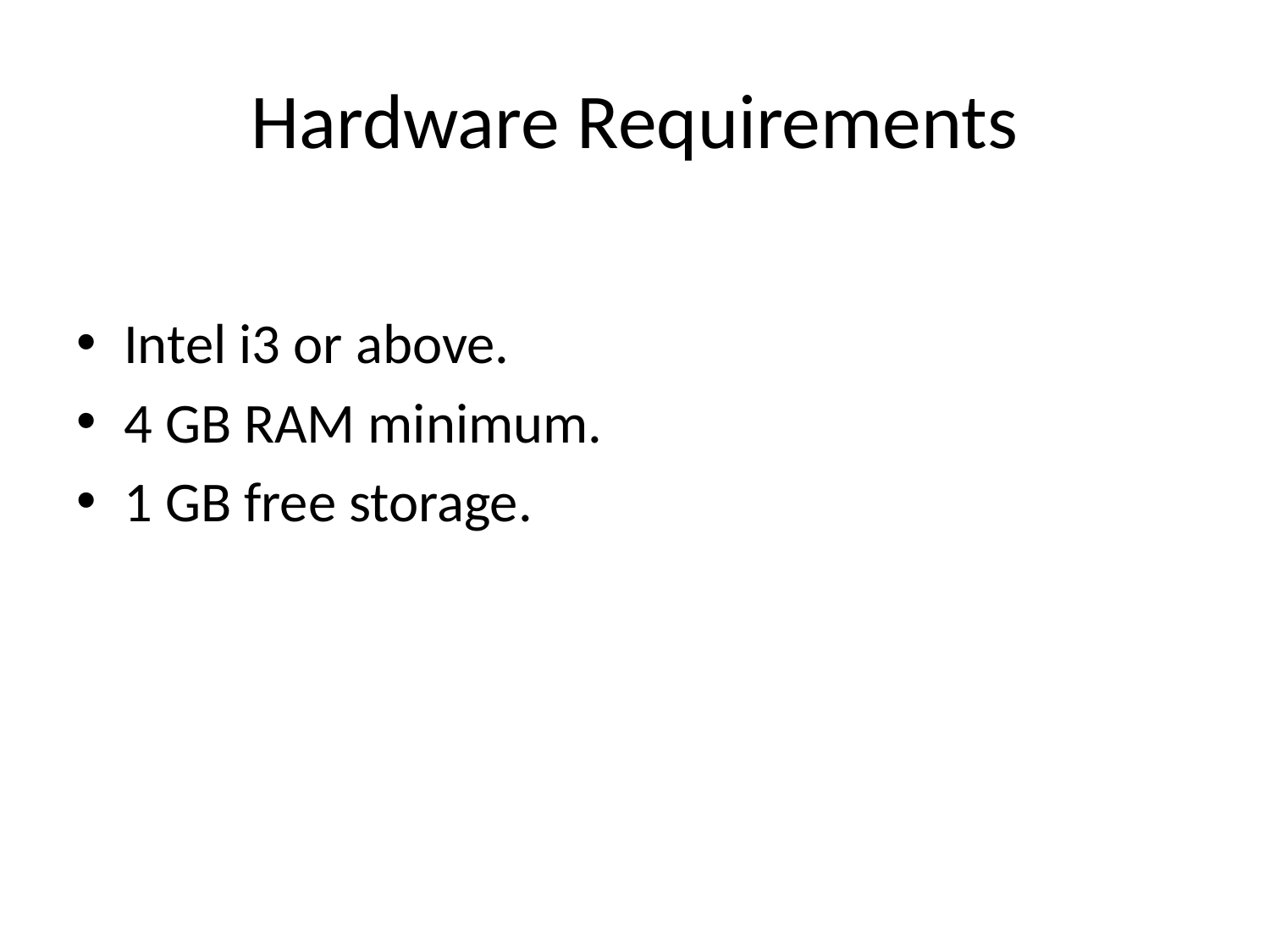

# Hardware Requirements

Intel i3 or above.
4 GB RAM minimum.
1 GB free storage.